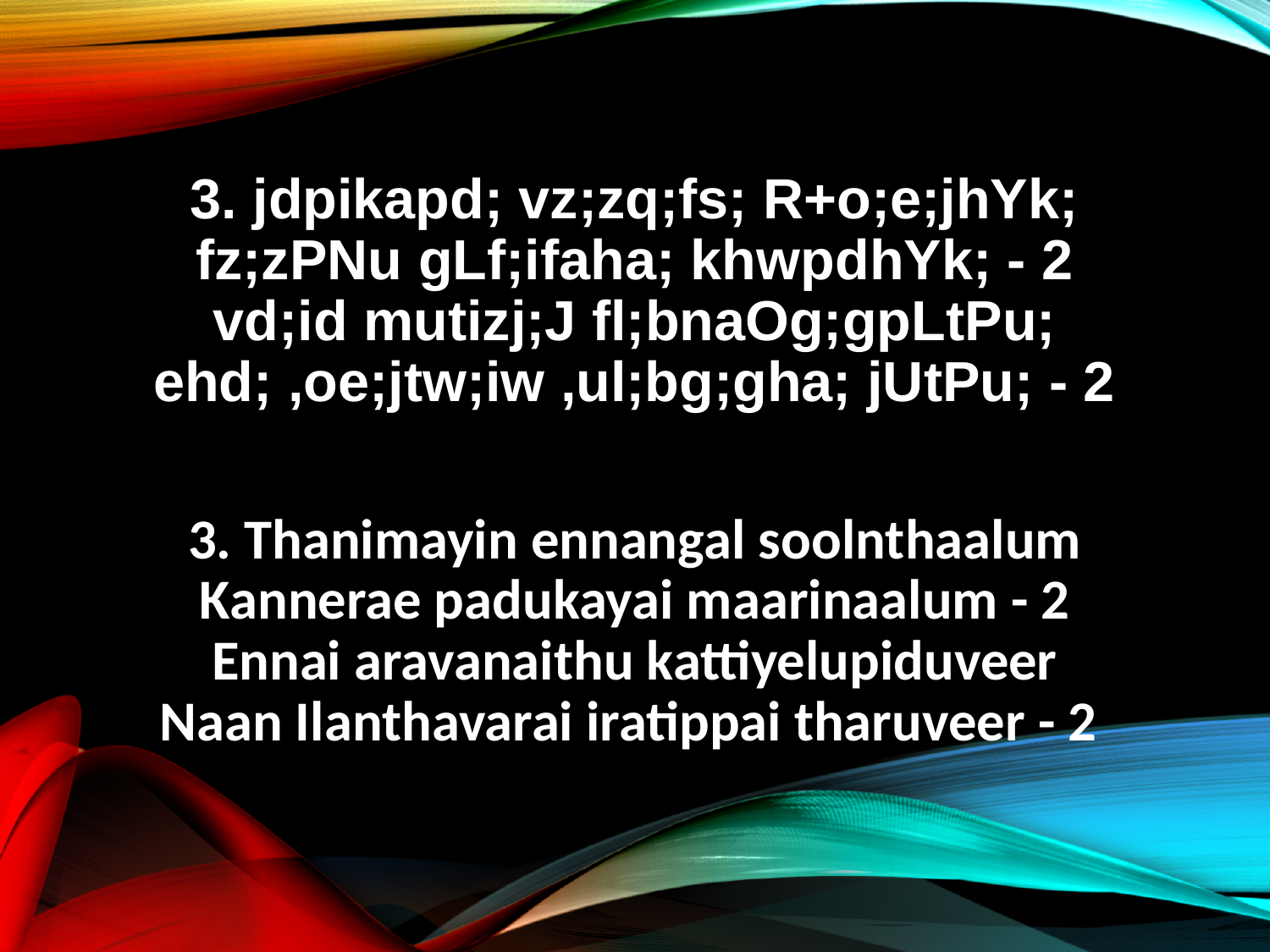

3. jdpikapd; vz;zq;fs; R+o;e;jhYk;
fz;zPNu gLf;ifaha; khwpdhYk; - 2
vd;id mutizj;J fl;bnaOg;gpLtPu;
ehd; ,oe;jtw;iw ,ul;bg;gha; jUtPu; - 2

3. Thanimayin ennangal soolnthaalum
Kannerae padukayai maarinaalum - 2
Ennai aravanaithu kattiyelupiduveer
Naan Ilanthavarai iratippai tharuveer - 2